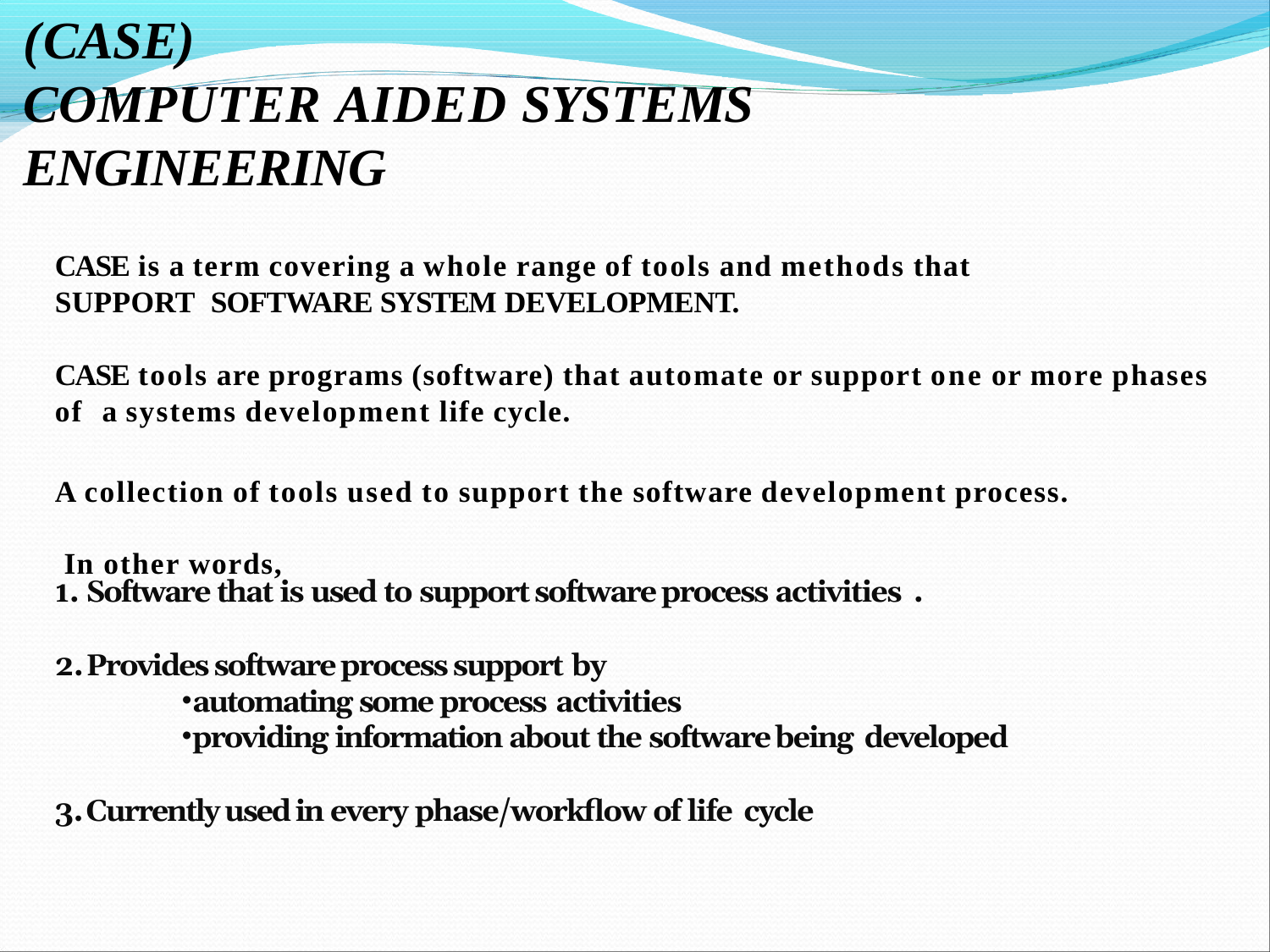

# (CASE)
COMPUTER AIDED SYSTEMS ENGINEERING

CASE is a term covering a whole range of tools and methods that SUPPORT  SOFTWARE SYSTEM DEVELOPMENT.

CASE tools are programs (software) that automate or support one or more phases of  a systems development life cycle.
A collection of tools used to support the software development process.  In other words,
Software that is used to support software process activities .

Provides software process support by
automating some process activities
providing information about the software being developed

Currently used in every phase/workflow of life cycle